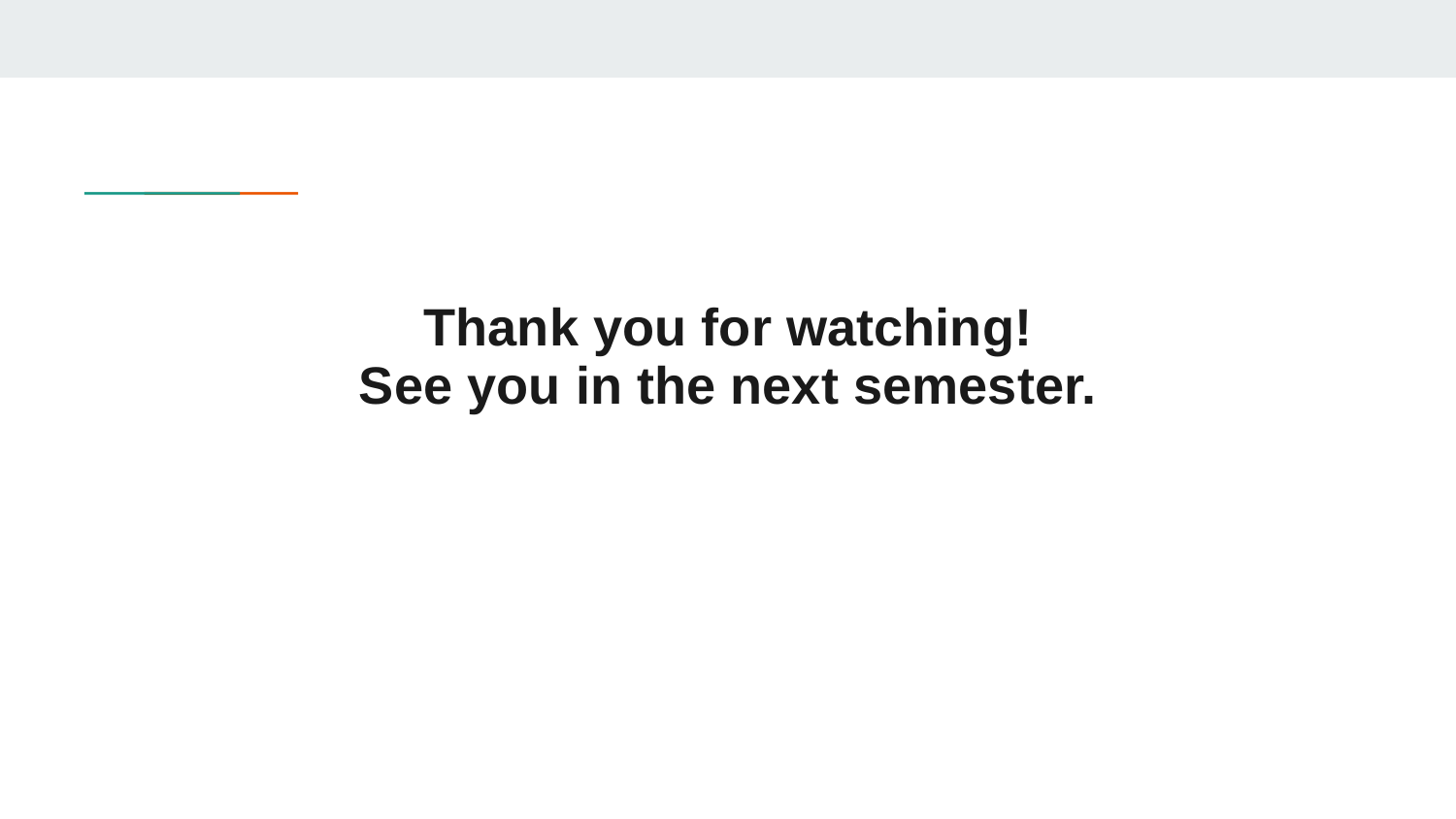

# Thank you for watching!
See you in the next semester.